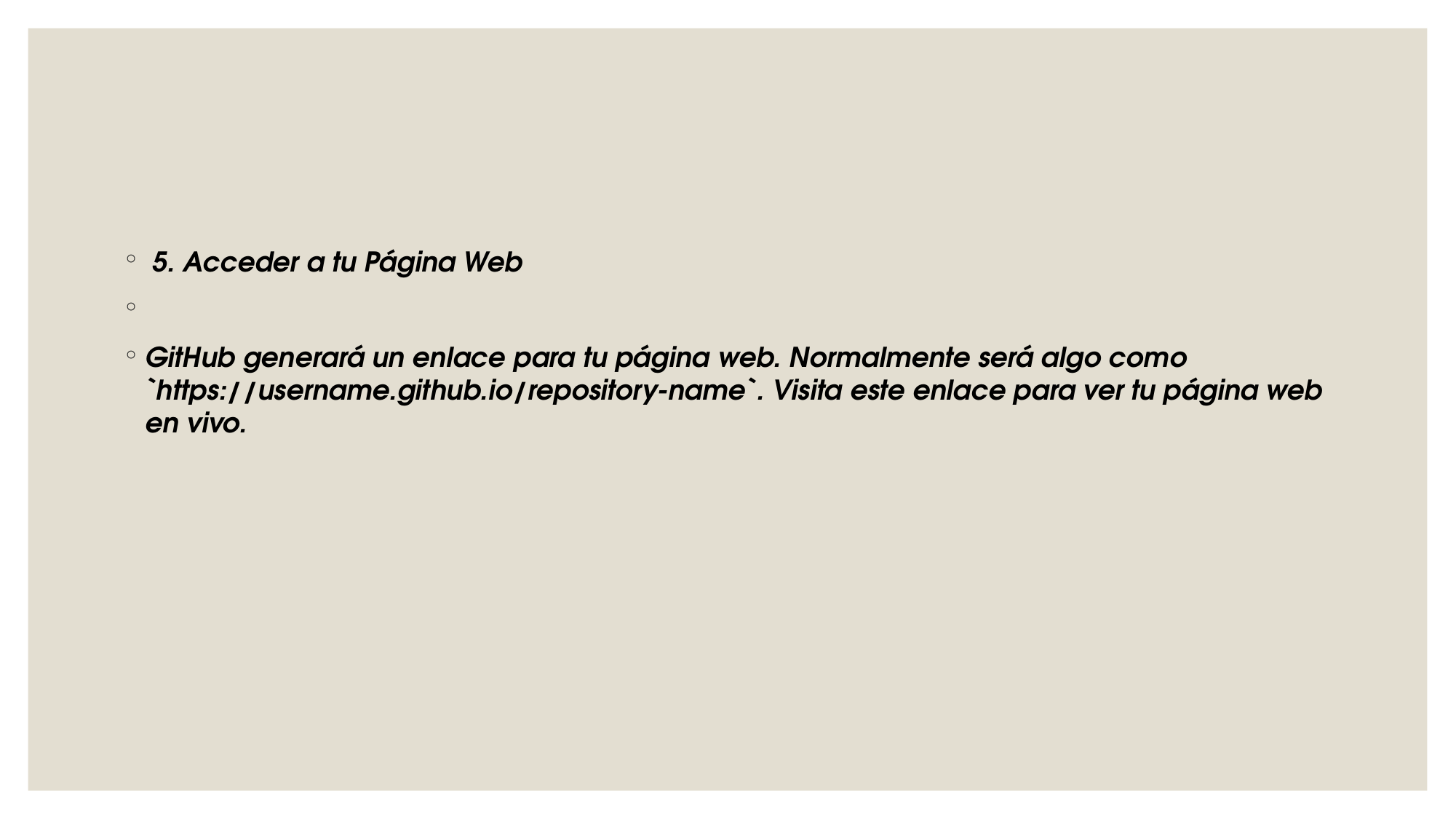

5. Acceder a tu Página Web

GitHub generará un enlace para tu página web. Normalmente será algo como `https://username.github.io/repository-name`. Visita este enlace para ver tu página web en vivo.